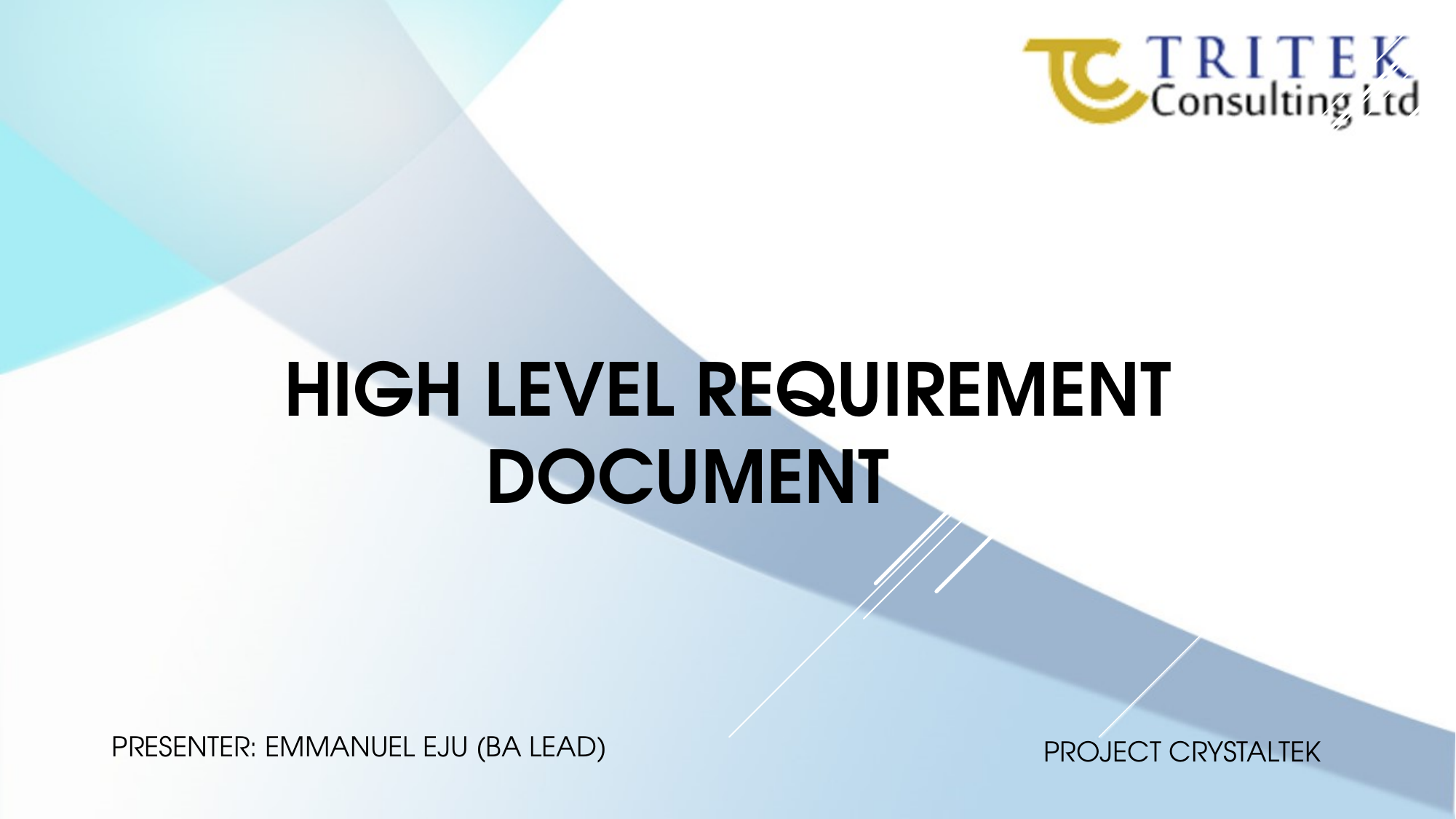

High Level Requirement
Document
PRESENTER: EMMANUEL EJU (BA LEAD)

PROJECT CRYSTALTEK